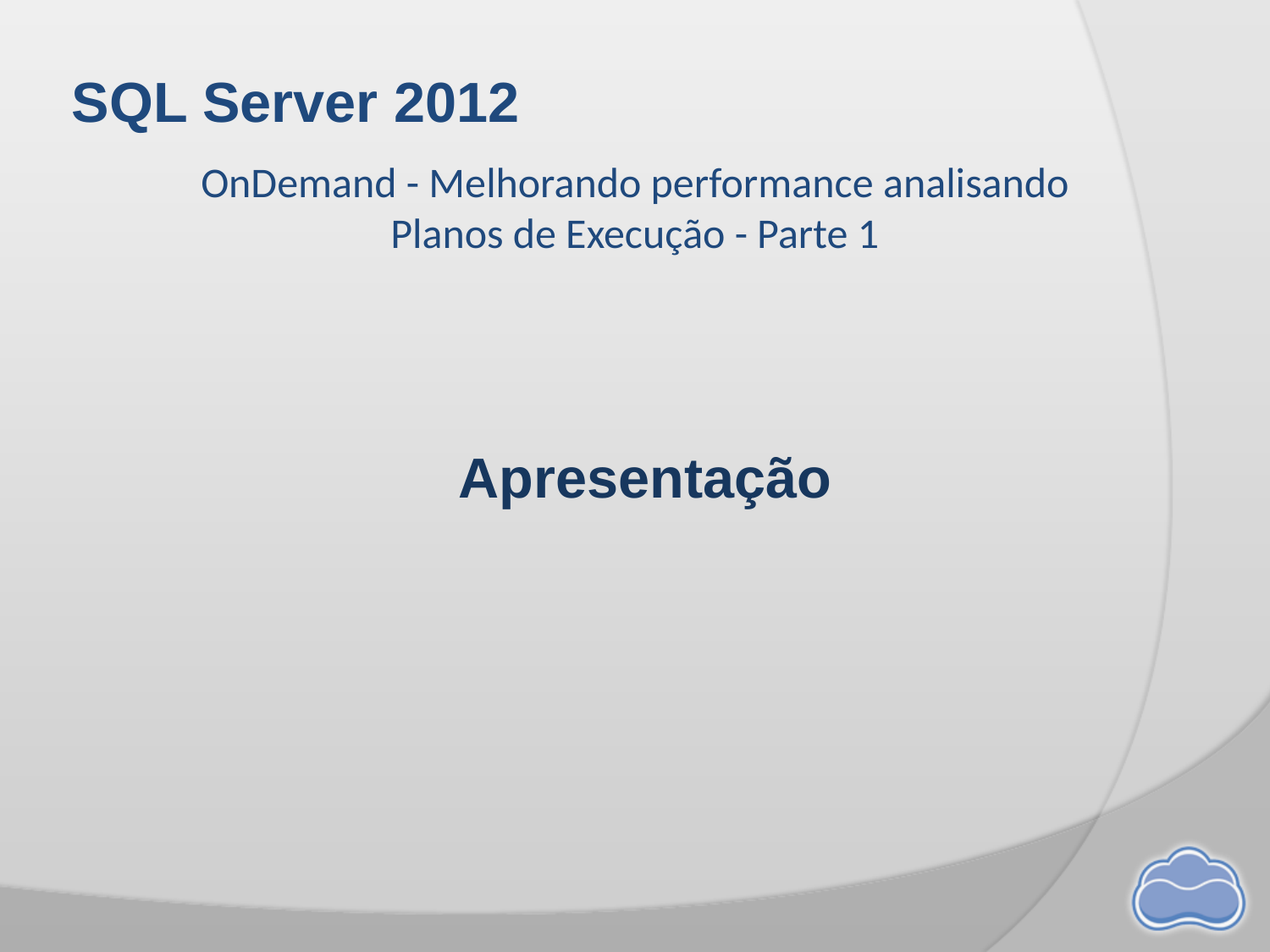

OnDemand - Melhorando performance analisando Planos de Execução - Parte 1